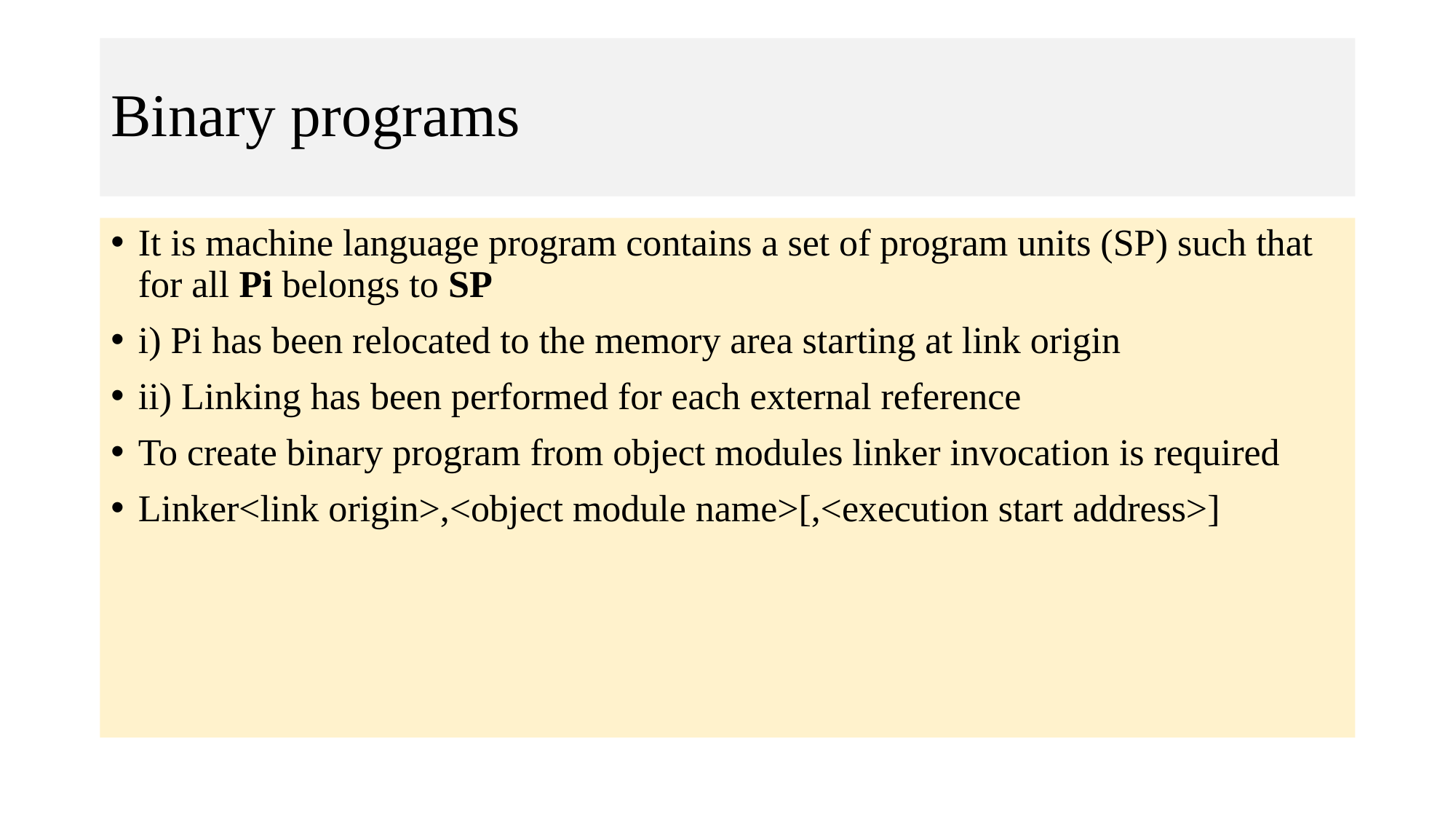

# Binary programs
It is machine language program contains a set of program units (SP) such that for all Pi belongs to SP
i) Pi has been relocated to the memory area starting at link origin
ii) Linking has been performed for each external reference
To create binary program from object modules linker invocation is required
Linker<link origin>,<object module name>[,<execution start address>]